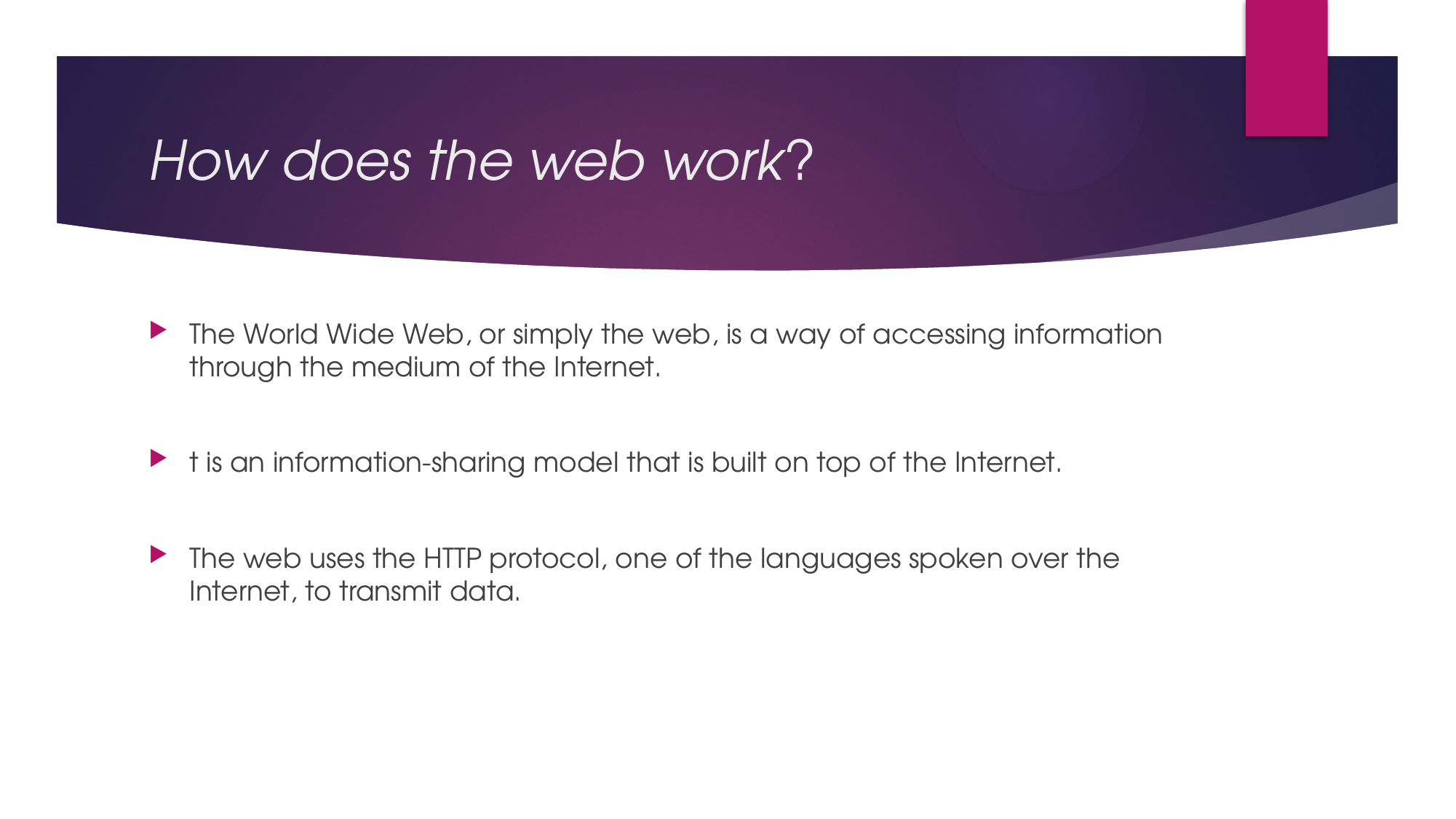

# How does the web work?
The World Wide Web, or simply the web, is a way of accessing information through the medium of the Internet.

t is an information-sharing model that is built on top of the Internet.

The web uses the HTTP protocol, one of the languages spoken over the Internet, to transmit data.